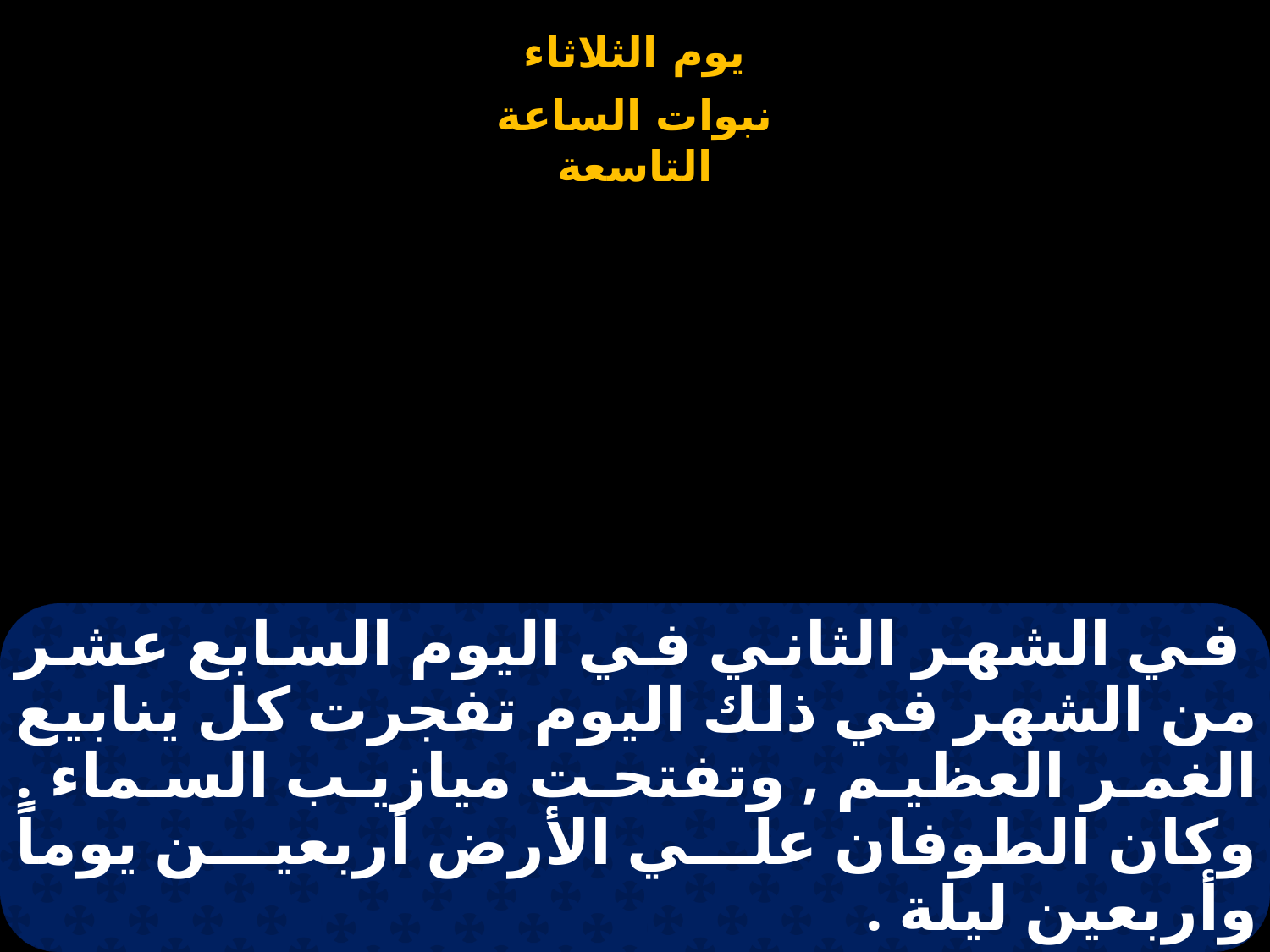

# في الشهر الثاني في اليوم السابع عشر من الشهر في ذلك اليوم تفجرت كل ينابيع الغمر العظيم , وتفتحت ميازيب السماء . وكان الطوفان علي الأرض أربعين يوماً وأربعين ليلة .